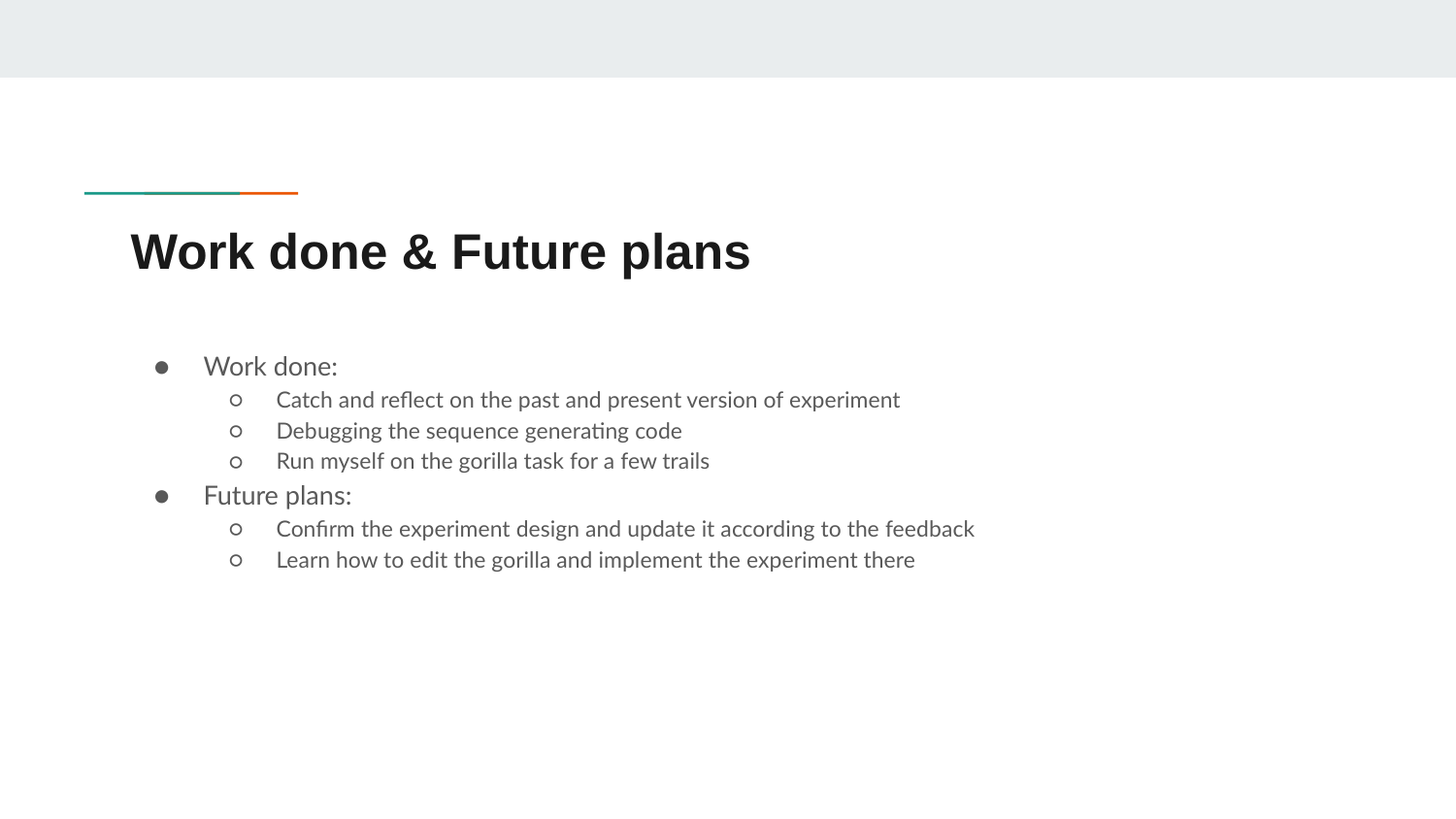

# Work done & Future plans
Work done:
Catch and reflect on the past and present version of experiment
Debugging the sequence generating code
Run myself on the gorilla task for a few trails
Future plans:
Confirm the experiment design and update it according to the feedback
Learn how to edit the gorilla and implement the experiment there